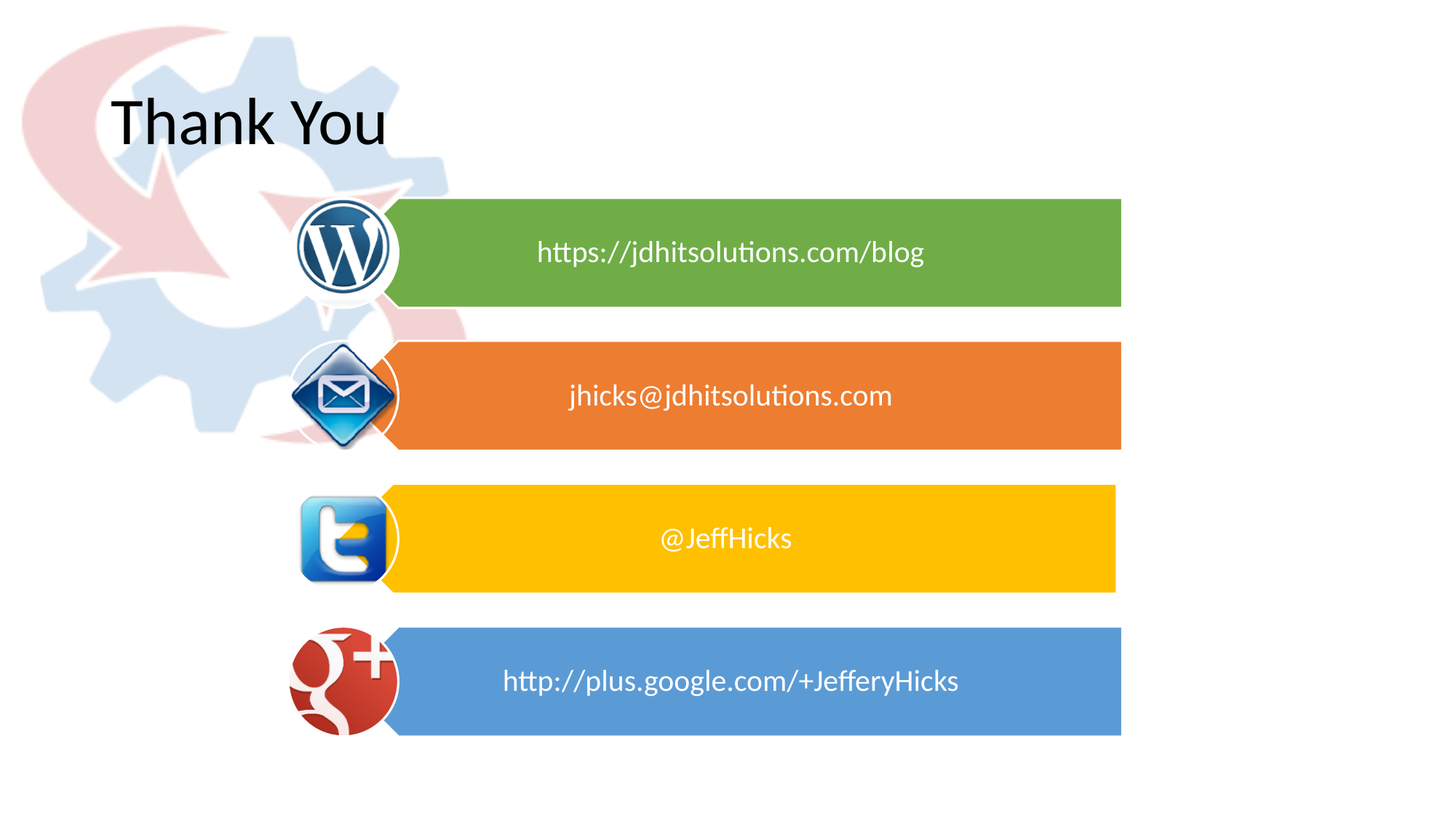

# Thank You
https://jdhitsolutions.com/blog
jhicks@jdhitsolutions.com
@JeffHicks
http://plus.google.com/+JefferyHicks